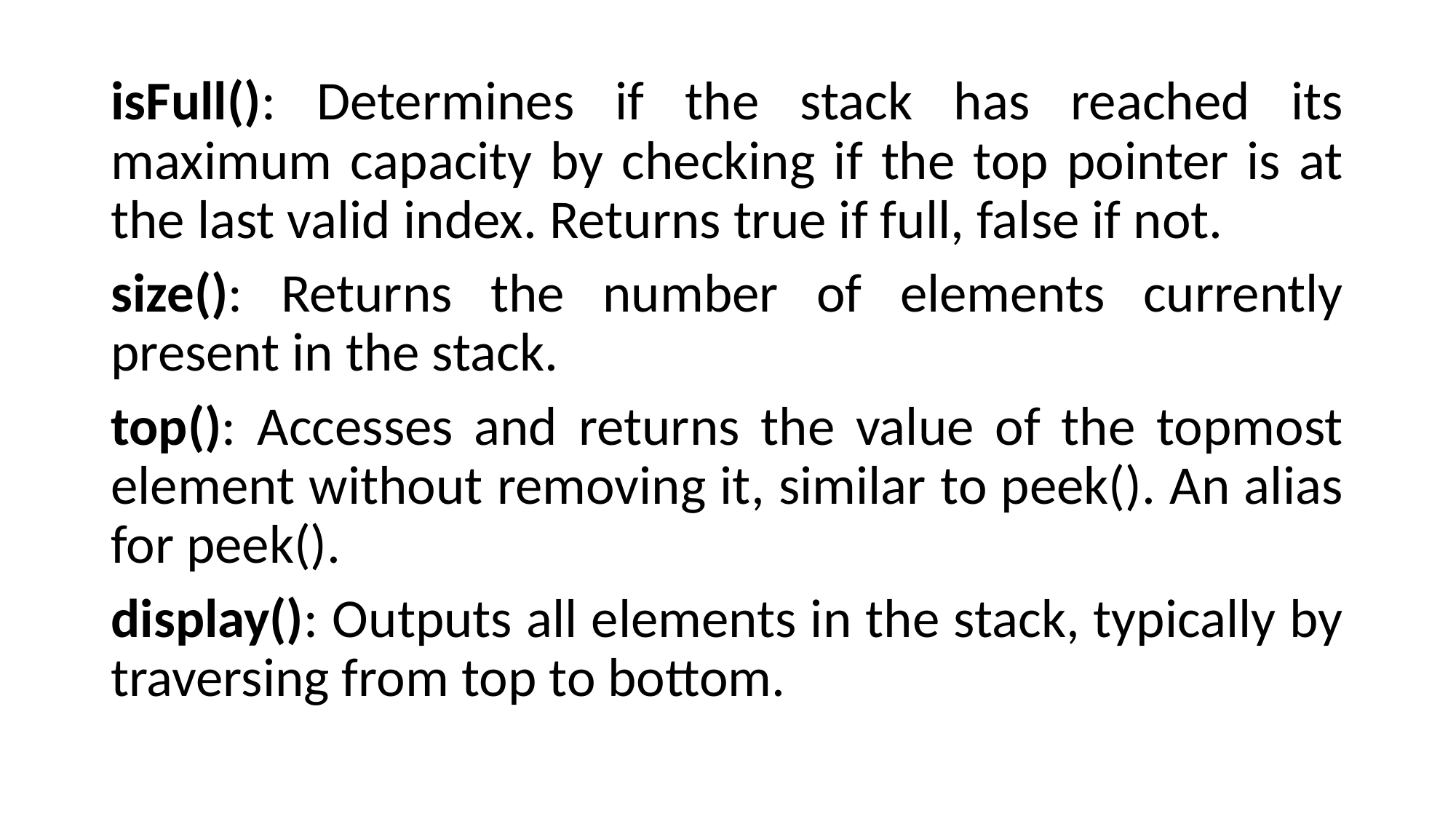

isFull(): Determines if the stack has reached its maximum capacity by checking if the top pointer is at the last valid index. Returns true if full, false if not.
size(): Returns the number of elements currently present in the stack.
top(): Accesses and returns the value of the topmost element without removing it, similar to peek(). An alias for peek().
display(): Outputs all elements in the stack, typically by traversing from top to bottom.